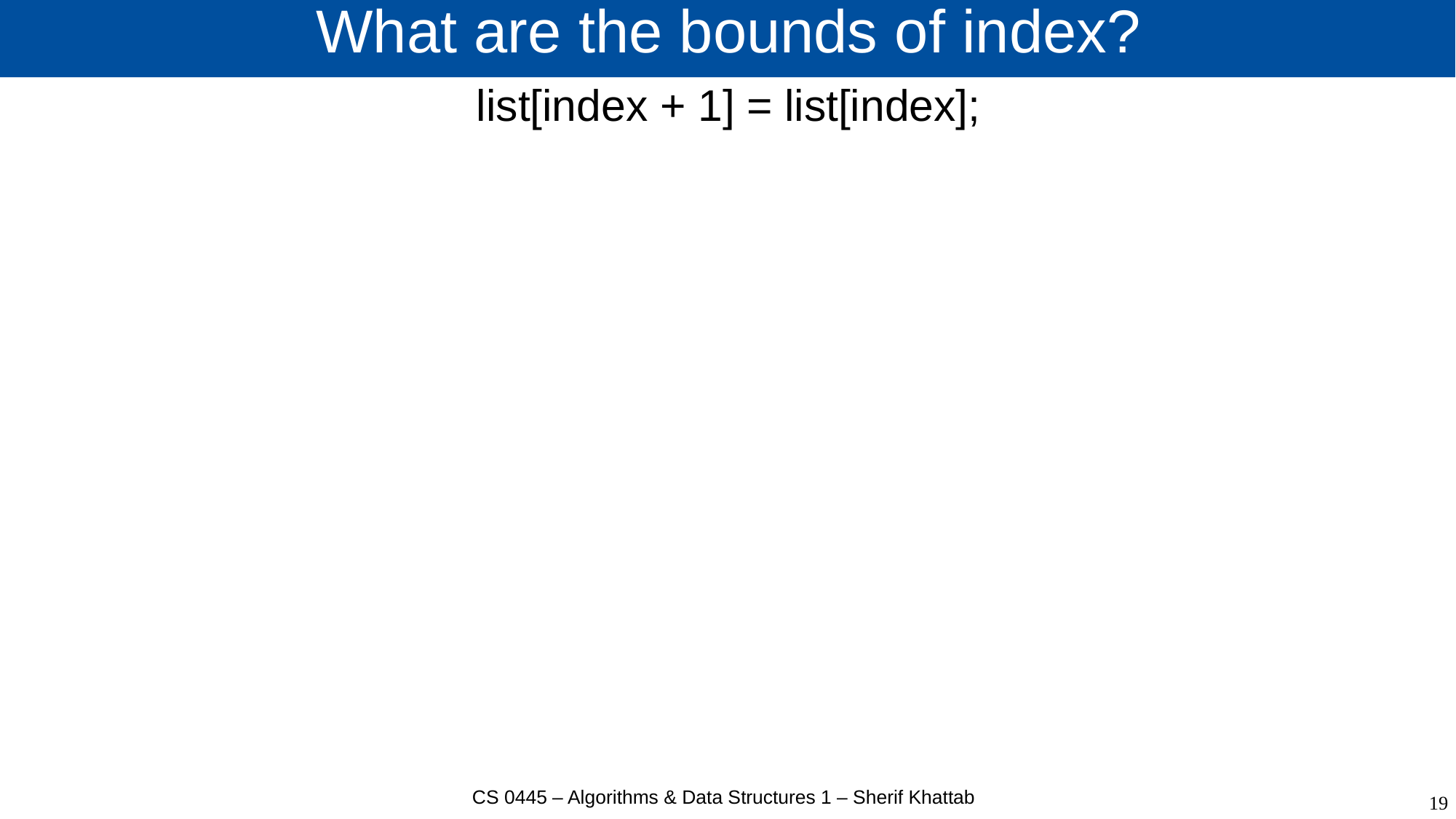

# What are the bounds of index?
list[index + 1] = list[index];
CS 0445 – Algorithms & Data Structures 1 – Sherif Khattab
19